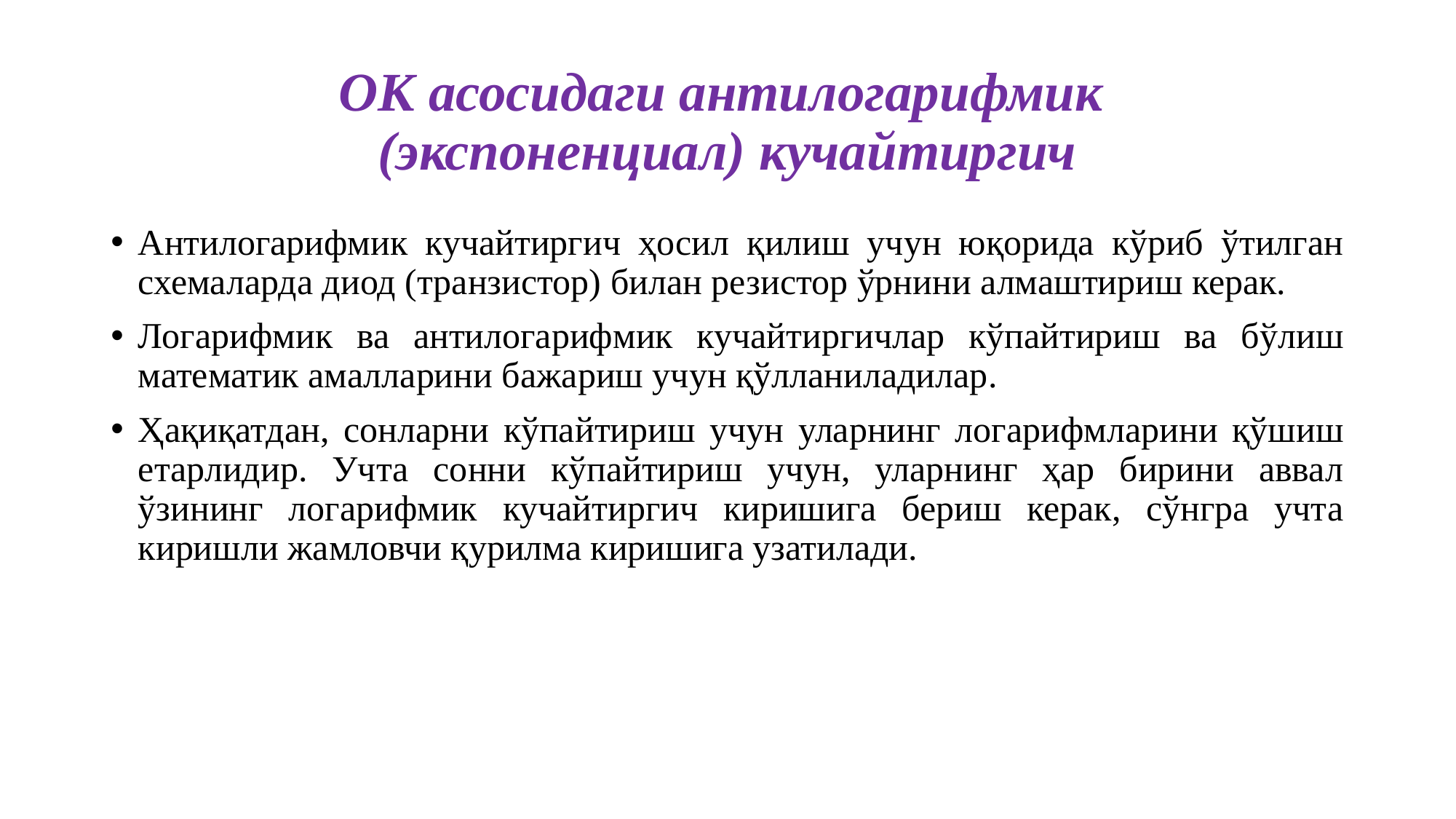

# ОК асосидаги антилогарифмик (экспоненциал) кучайтиргич
Антилогарифмик кучайтиргич ҳосил қилиш учун юқорида кўриб ўтилган схемаларда диод (транзистор) билан резистор ўрнини алмаштириш керак.
Логарифмик ва антилогарифмик кучайтиргичлар кўпайтириш ва бўлиш математик амалларини бажариш учун қўлланиладилар.
Ҳақиқатдан, сонларни кўпайтириш учун уларнинг логарифмларини қўшиш етарлидир. Учта сонни кўпайтириш учун, уларнинг ҳар бирини аввал ўзининг логарифмик кучайтиргич киришига бериш керак, сўнгра учта киришли жамловчи қурилма киришига узатилади.